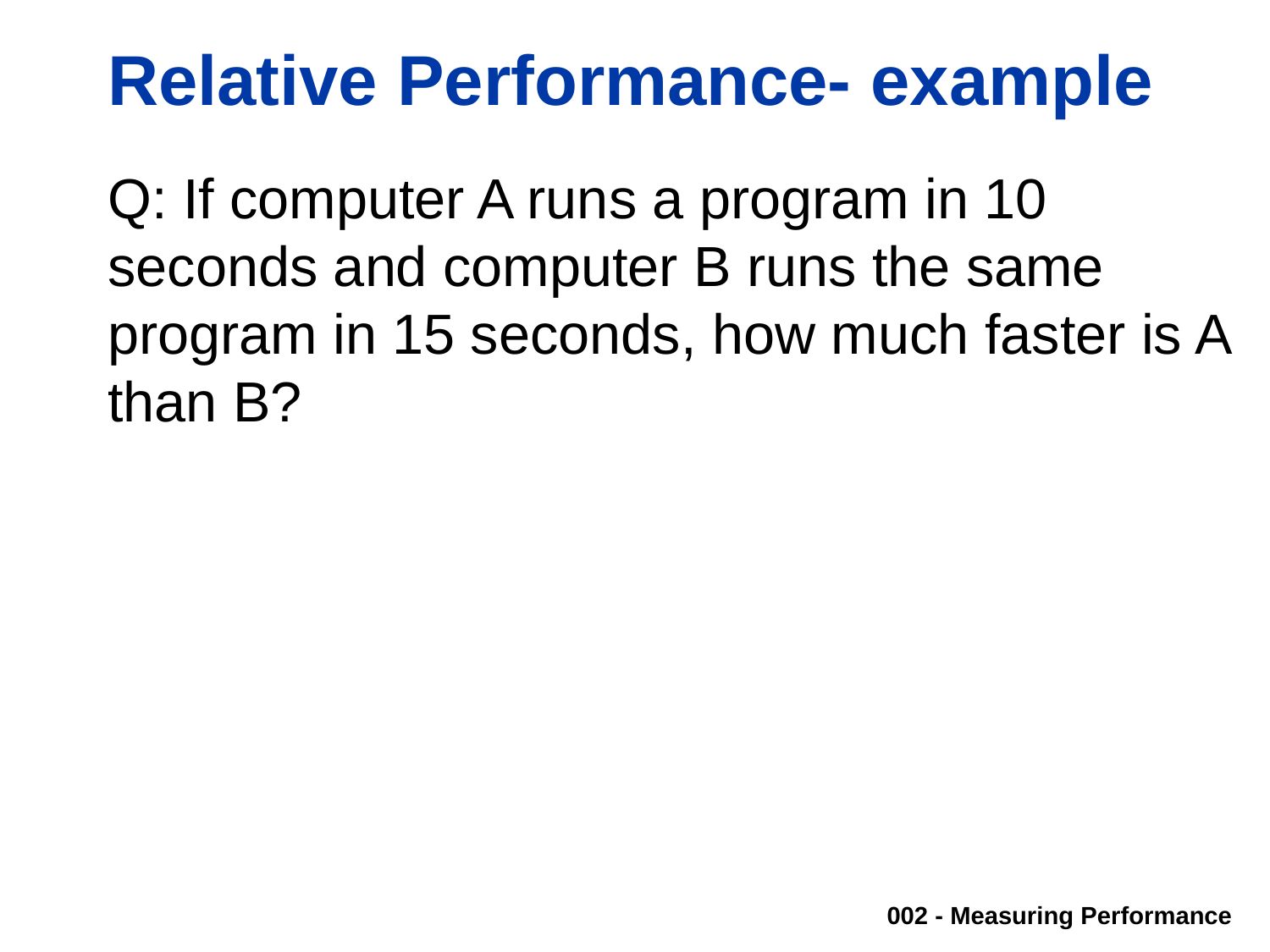

# Relative Performance- example
Q: If computer A runs a program in 10 seconds and computer B runs the same program in 15 seconds, how much faster is A than B?

002 - Measuring Performance